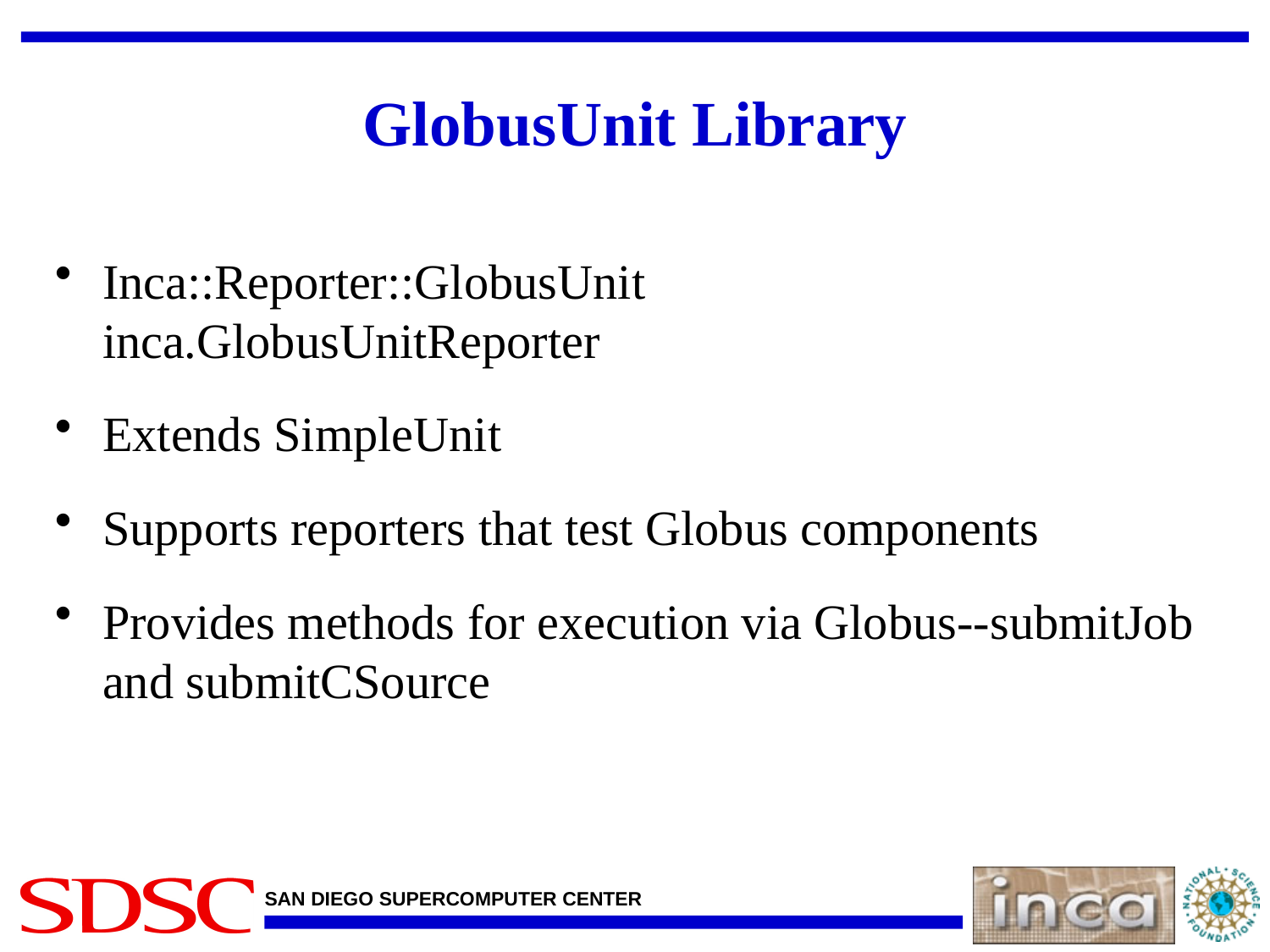

# GlobusUnit Library
Inca::Reporter::GlobusUnit
inca.GlobusUnitReporter
Extends SimpleUnit
Supports reporters that test Globus components
Provides methods for execution via Globus--submitJob and submitCSource